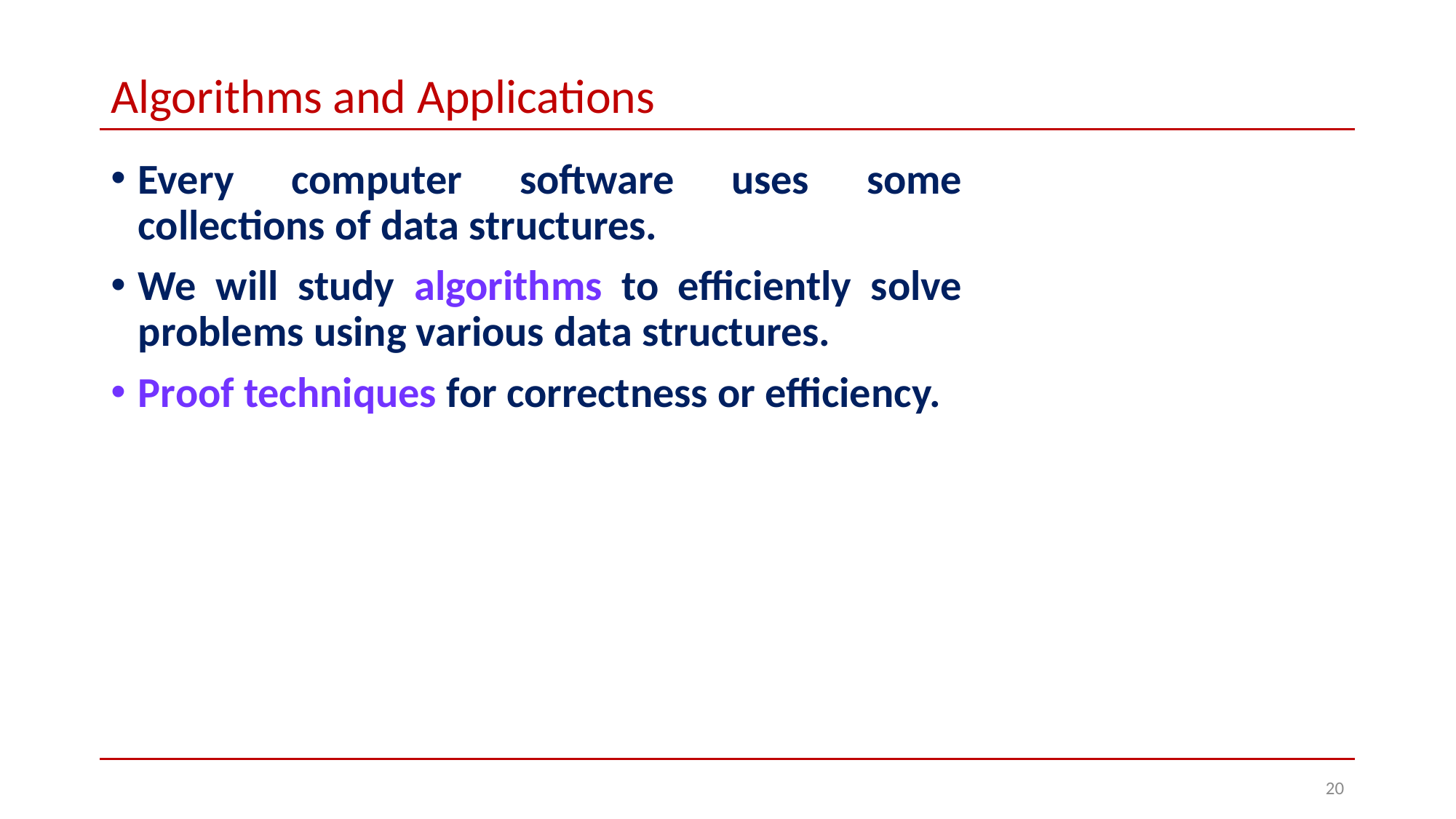

# Algorithms and Applications
Every computer software uses some collections of data structures.
We will study algorithms to efficiently solve problems using various data structures.
Proof techniques for correctness or efficiency.
20